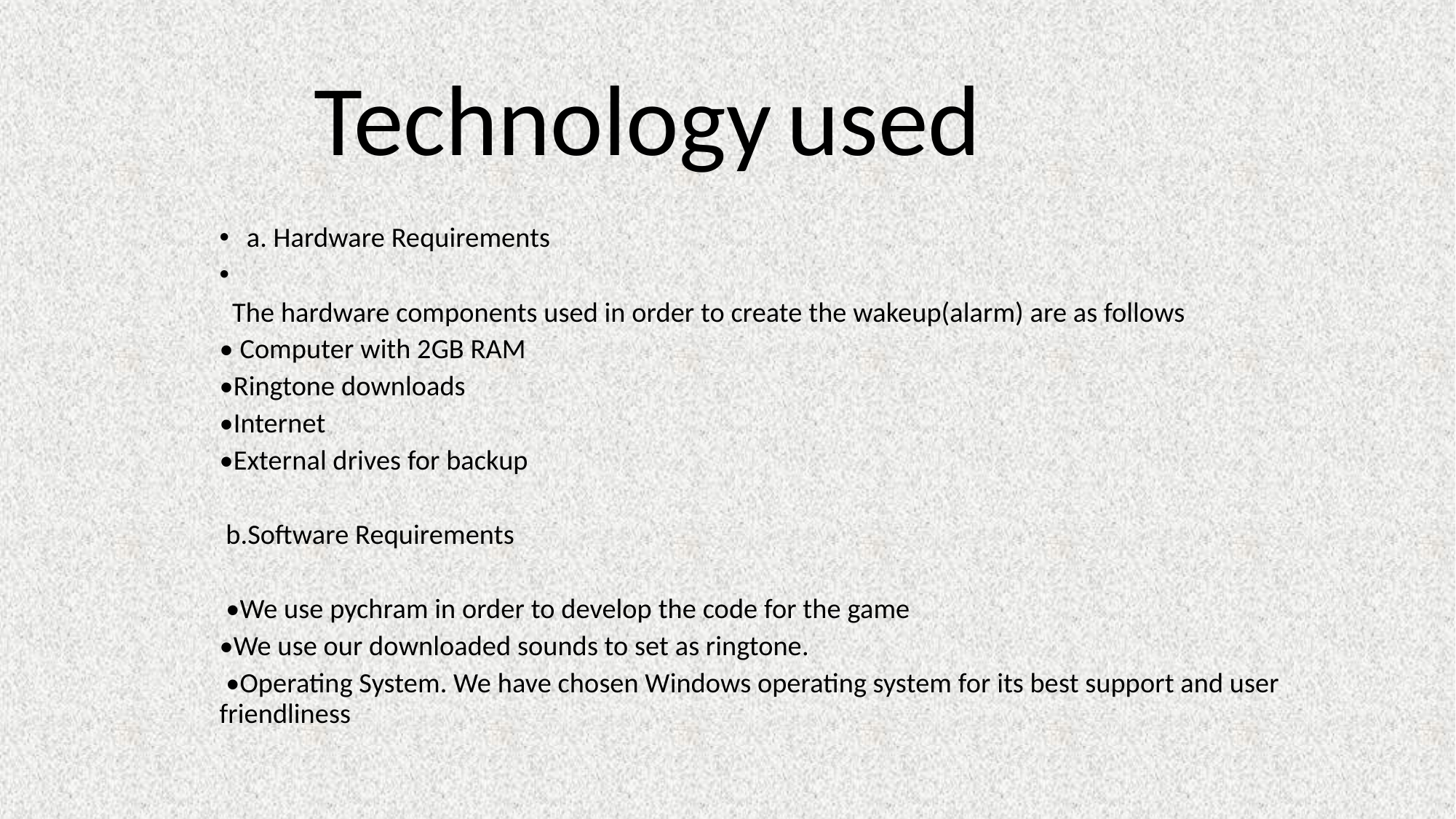

# Technology used
a. Hardware Requirements

  The hardware components used in order to create the wakeup(alarm) are as follows
• Computer with 2GB RAM
•Ringtone downloads
•Internet
•External drives for backup

 b.Software Requirements

 •We use pychram in order to develop the code for the game
•We use our downloaded sounds to set as ringtone.
 •Operating System. We have chosen Windows operating system for its best support and user friendliness